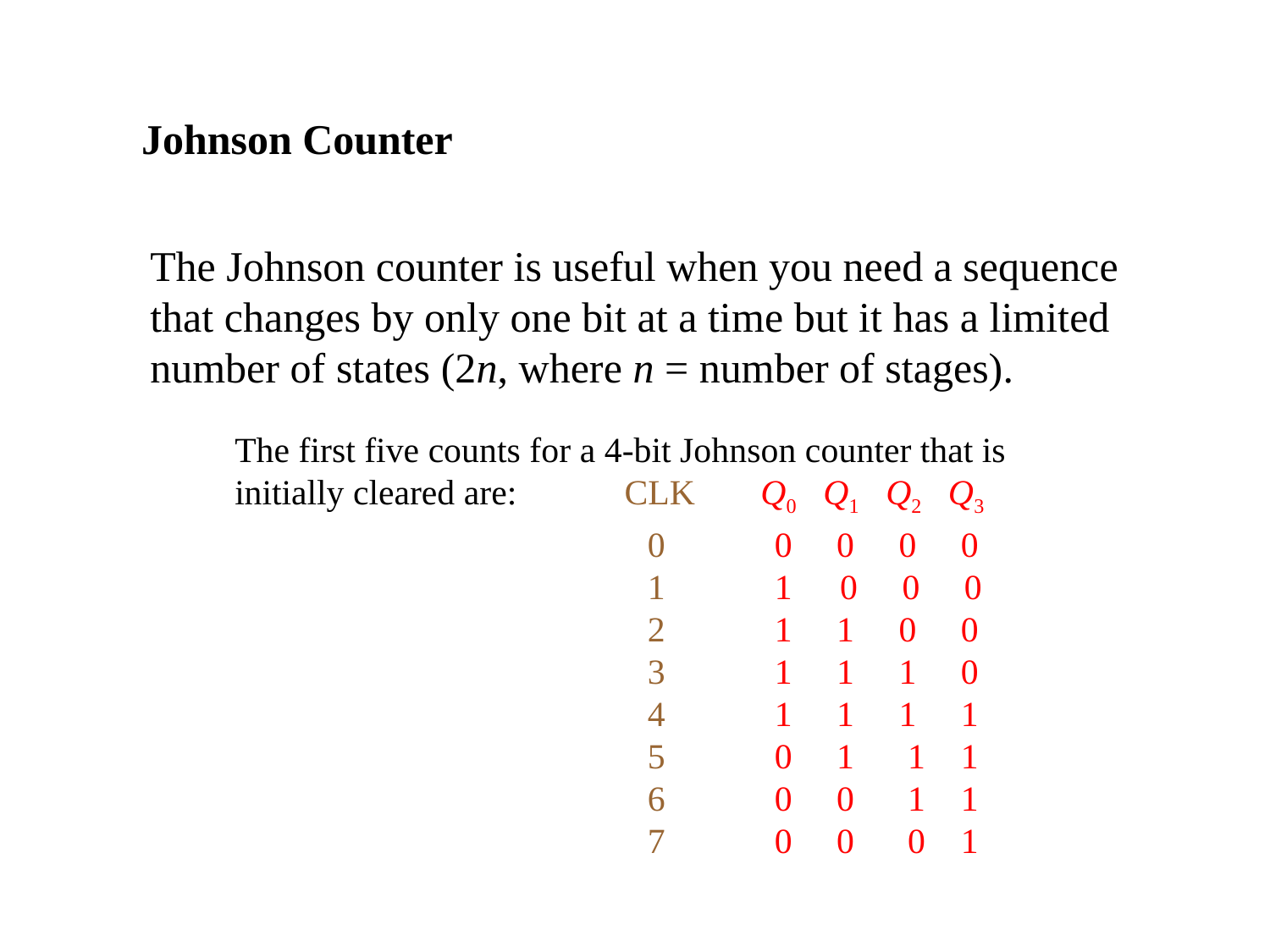

Johnson Counter
The Johnson counter is useful when you need a sequence that changes by only one bit at a time but it has a limited number of states (2n, where n = number of stages).
The first five counts for a 4-bit Johnson counter that is initially cleared are:  	 CLK	  Q0   Q1   Q2   Q3
0
1
2
3
4
5
6
7
0     0     0     0
1	  0     0     0
1     1     0     0
1     1     1     0
1     1     1     1
0     1      1    1
0     0      1    1
0     0      0    1